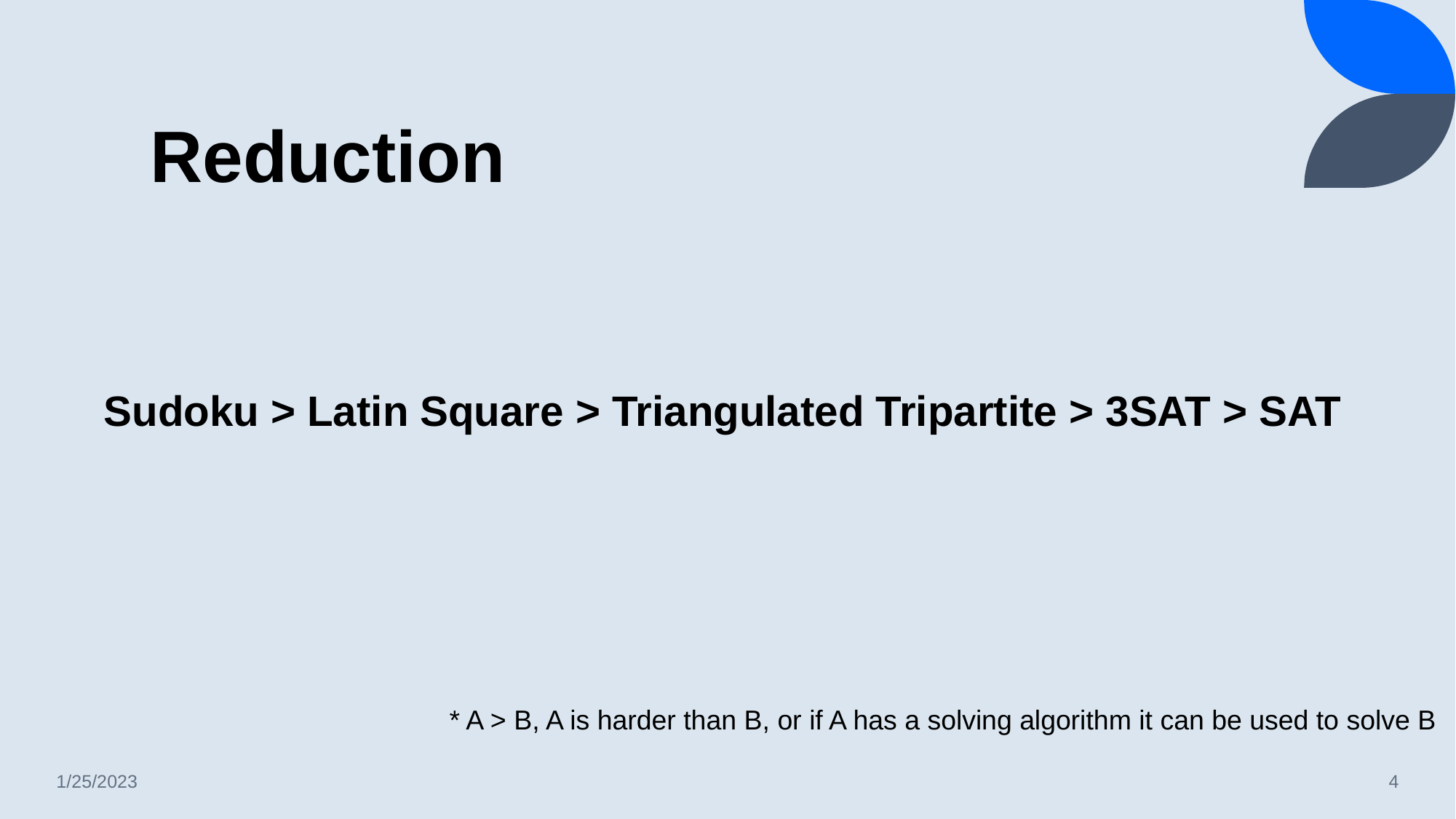

# Reduction
Sudoku > Latin Square > Triangulated Tripartite > 3SAT > SAT
* A > B, A is harder than B, or if A has a solving algorithm it can be used to solve B
1/25/2023
4